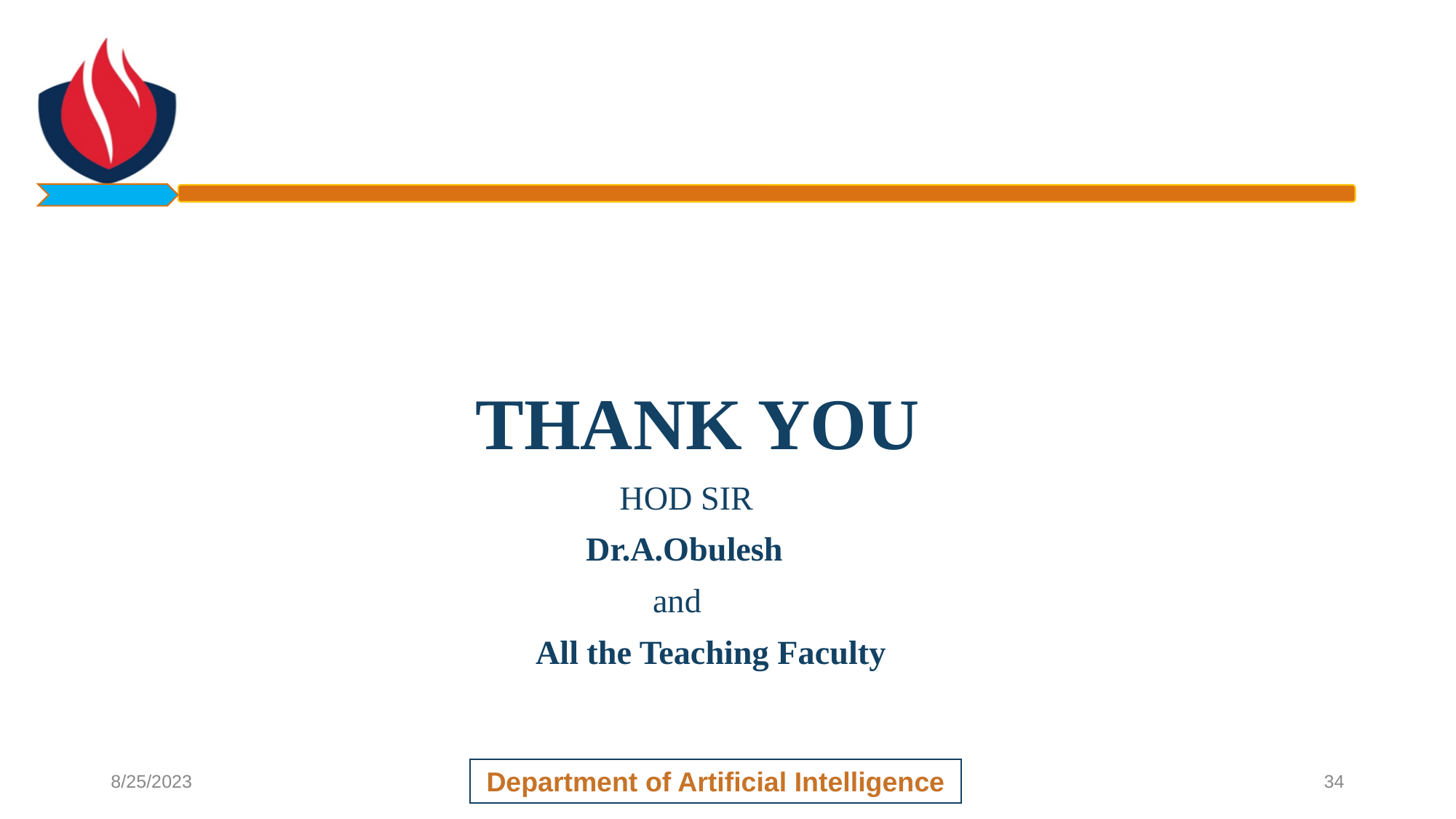

THANK YOU
                                                                 HOD SIR
                                                             Dr.A.Obulesh
                                                                     and
                                                       All the Teaching Faculty
8/25/2023
Department of Artificial Intelligence
34